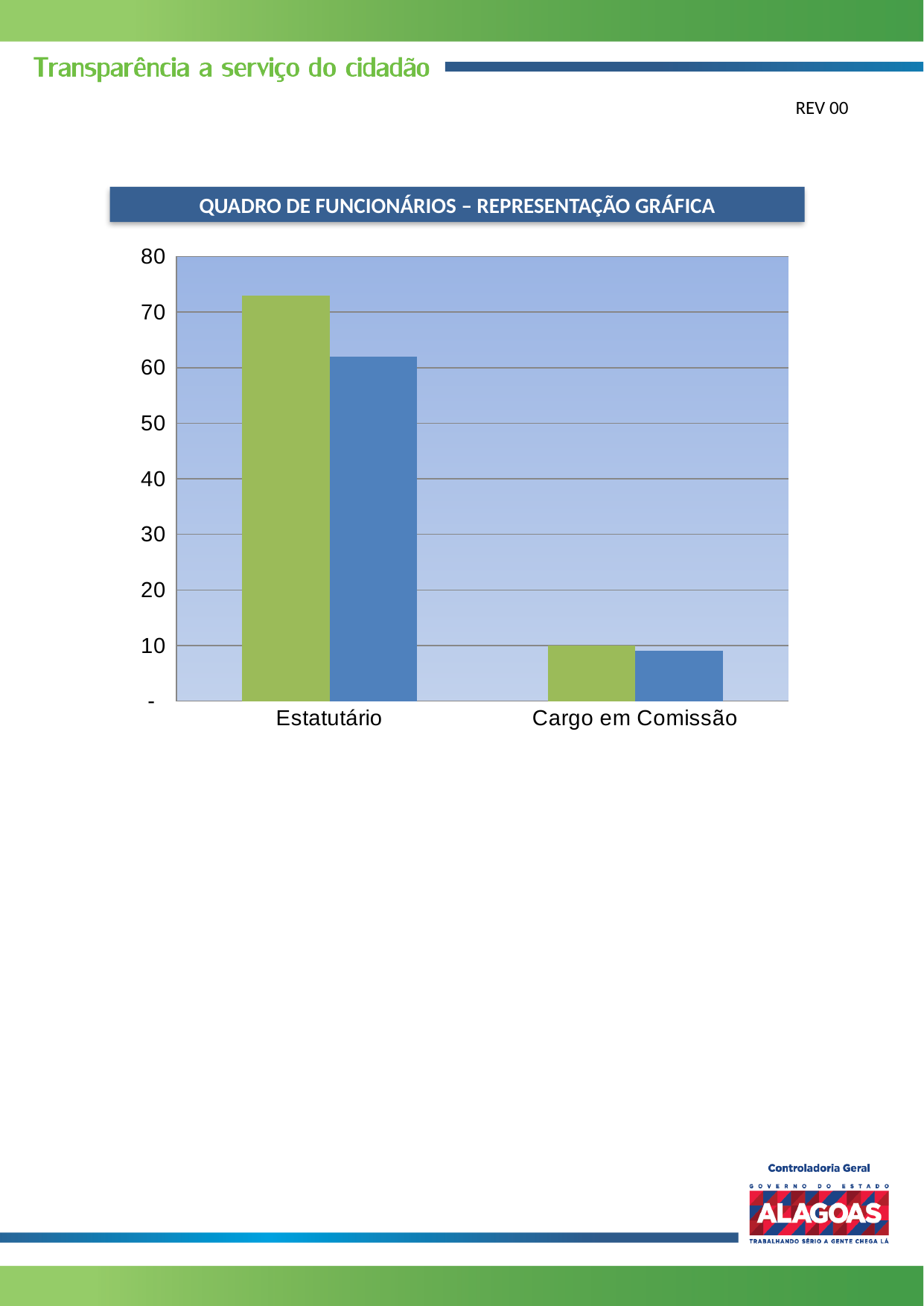

REV 00
QUADRO DE FUNCIONÁRIOS – REPRESENTAÇÃO GRÁFICA

### Chart

| Category |  |  |
|---|---|---|
| Estatutário | 73.0 | 62.0 |
| Cargo em Comissão | 10.0 | 9.0 |